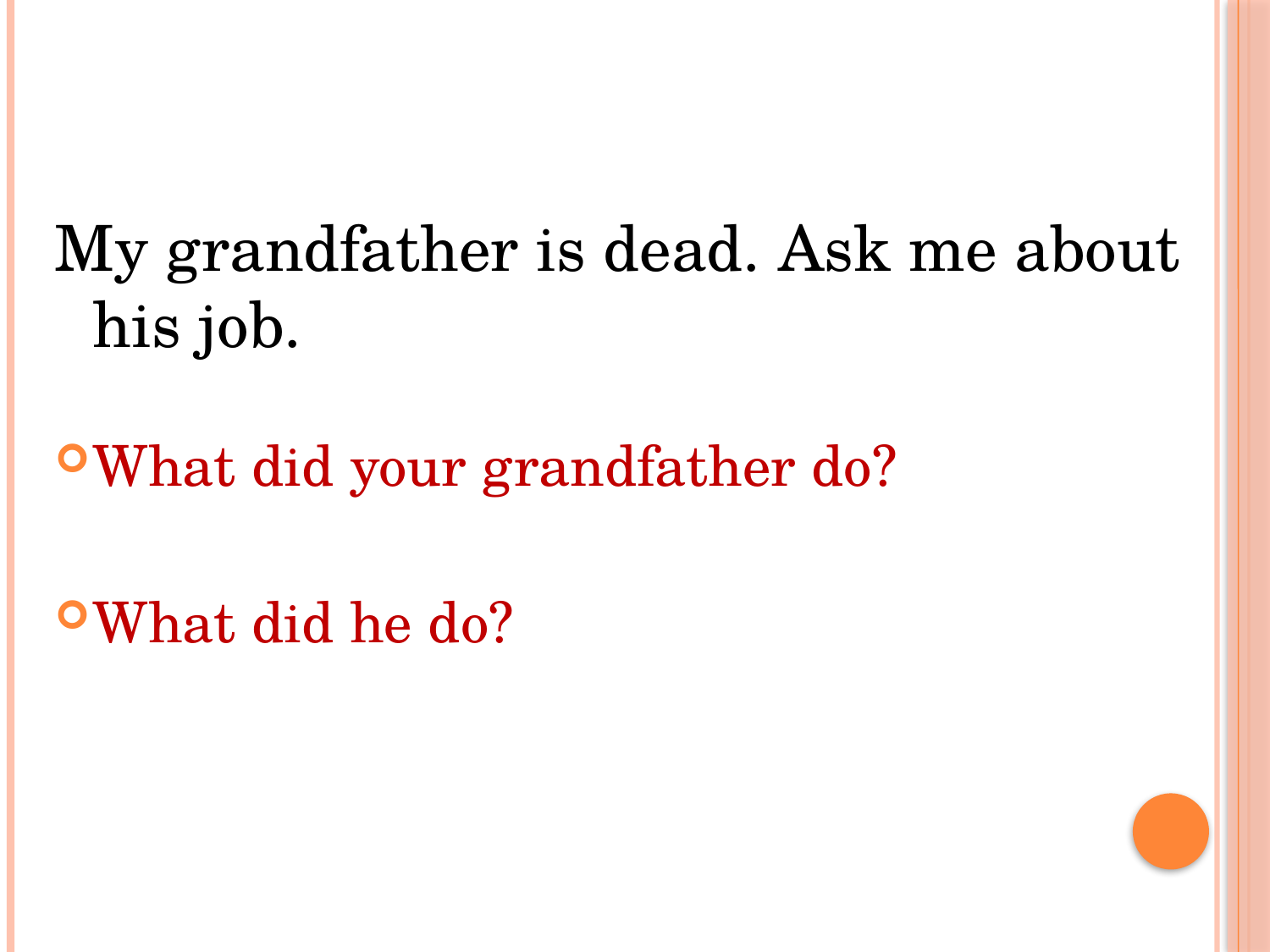

#
My grandfather is dead. Ask me about his job.
What did your grandfather do?

What did he do?